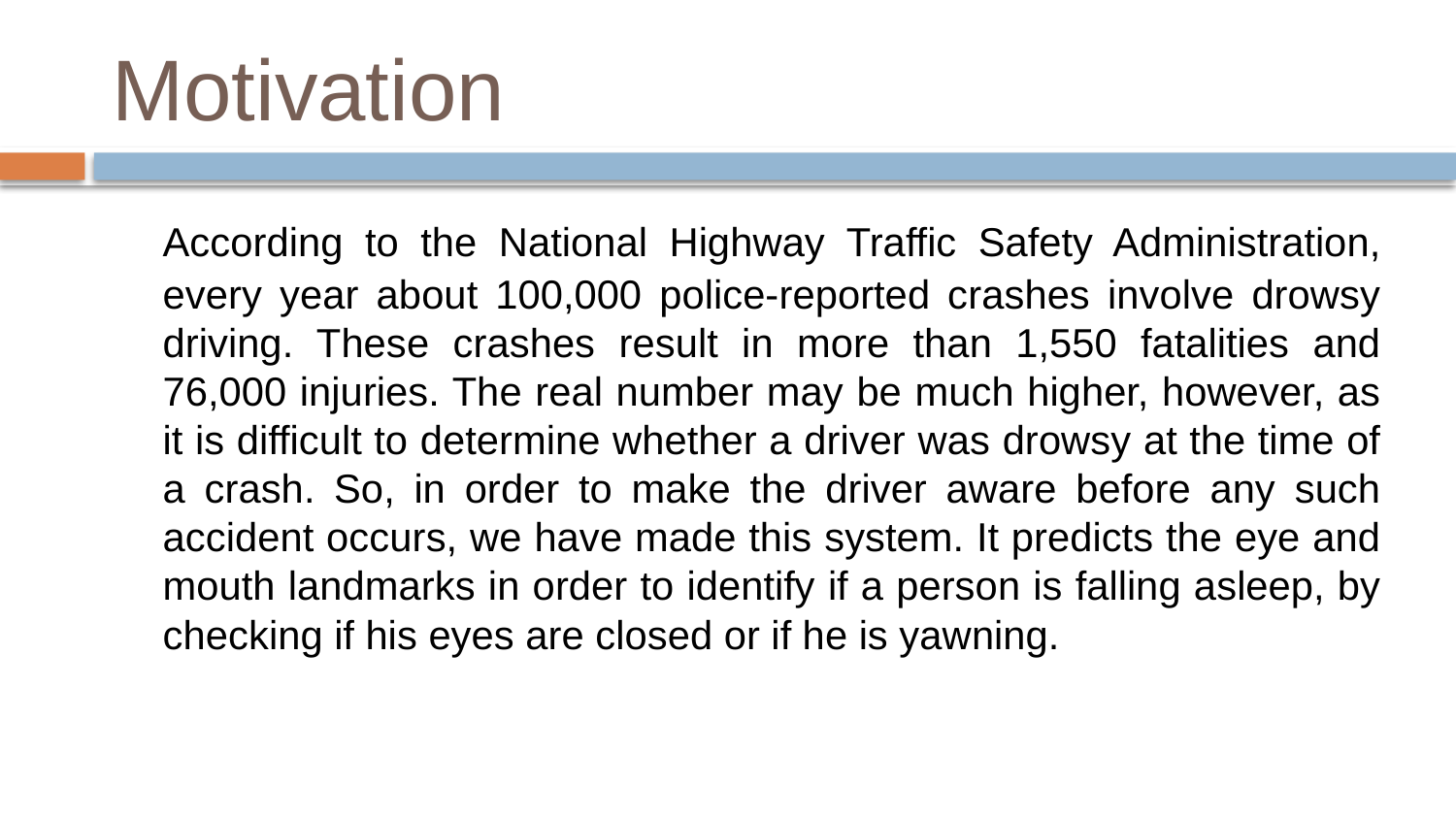

# Motivation
	According to the National Highway Traffic Safety Administration, every year about 100,000 police-reported crashes involve drowsy driving. These crashes result in more than 1,550 fatalities and 76,000 injuries. The real number may be much higher, however, as it is difficult to determine whether a driver was drowsy at the time of a crash. So, in order to make the driver aware before any such accident occurs, we have made this system. It predicts the eye and mouth landmarks in order to identify if a person is falling asleep, by checking if his eyes are closed or if he is yawning.